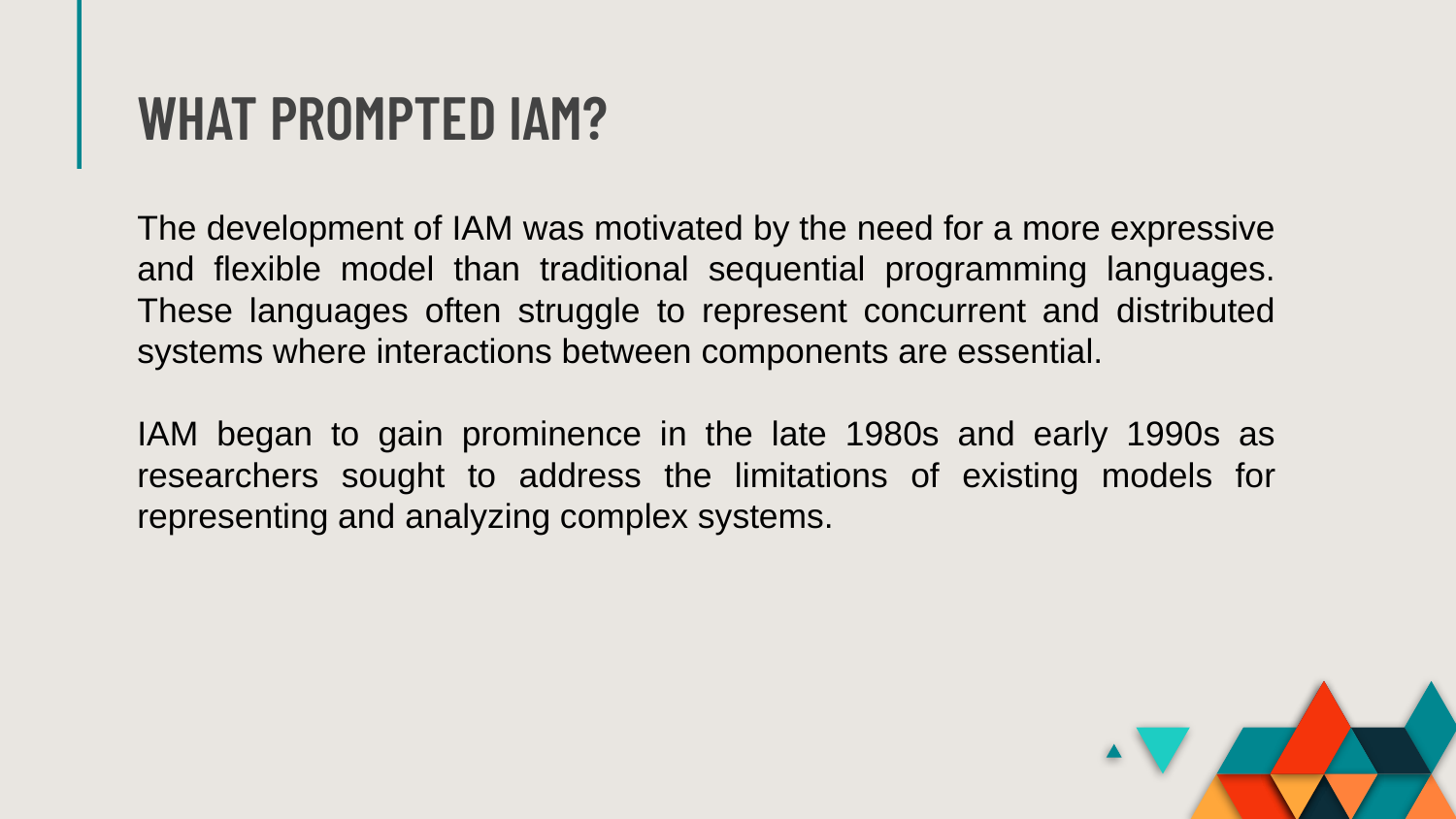

WHAT PROMPTED IAM?
The development of IAM was motivated by the need for a more expressive and flexible model than traditional sequential programming languages. These languages often struggle to represent concurrent and distributed systems where interactions between components are essential.

IAM began to gain prominence in the late 1980s and early 1990s as researchers sought to address the limitations of existing models for representing and analyzing complex systems.